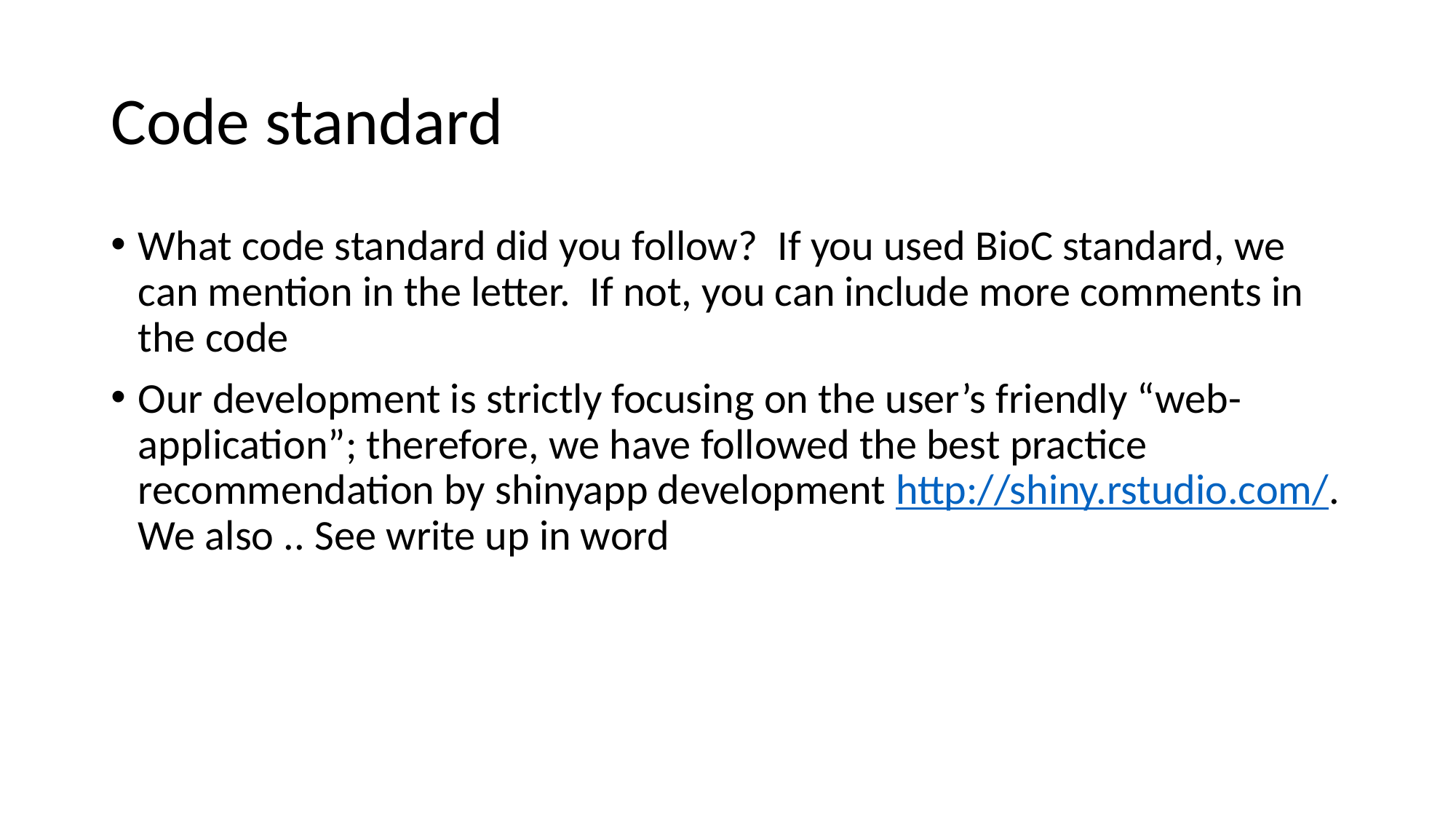

# Code standard
What code standard did you follow?  If you used BioC standard, we can mention in the letter.  If not, you can include more comments in the code
Our development is strictly focusing on the user’s friendly “web-application”; therefore, we have followed the best practice recommendation by shinyapp development http://shiny.rstudio.com/. We also .. See write up in word